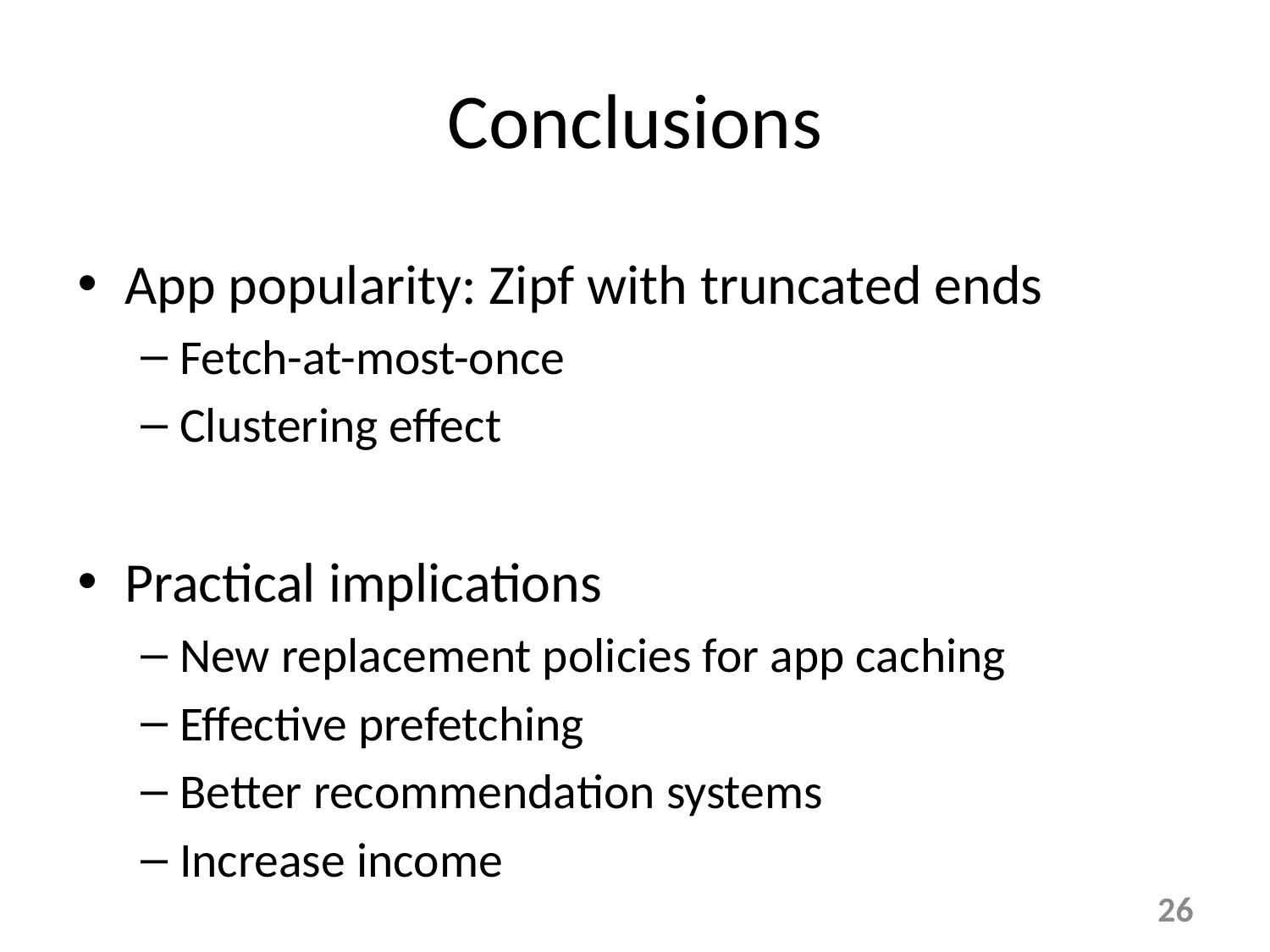

# Conclusions
App popularity: Zipf with truncated ends
Fetch-at-most-once
Clustering effect

Practical implications
New replacement policies for app caching
Effective prefetching
Better recommendation systems
Increase income

26